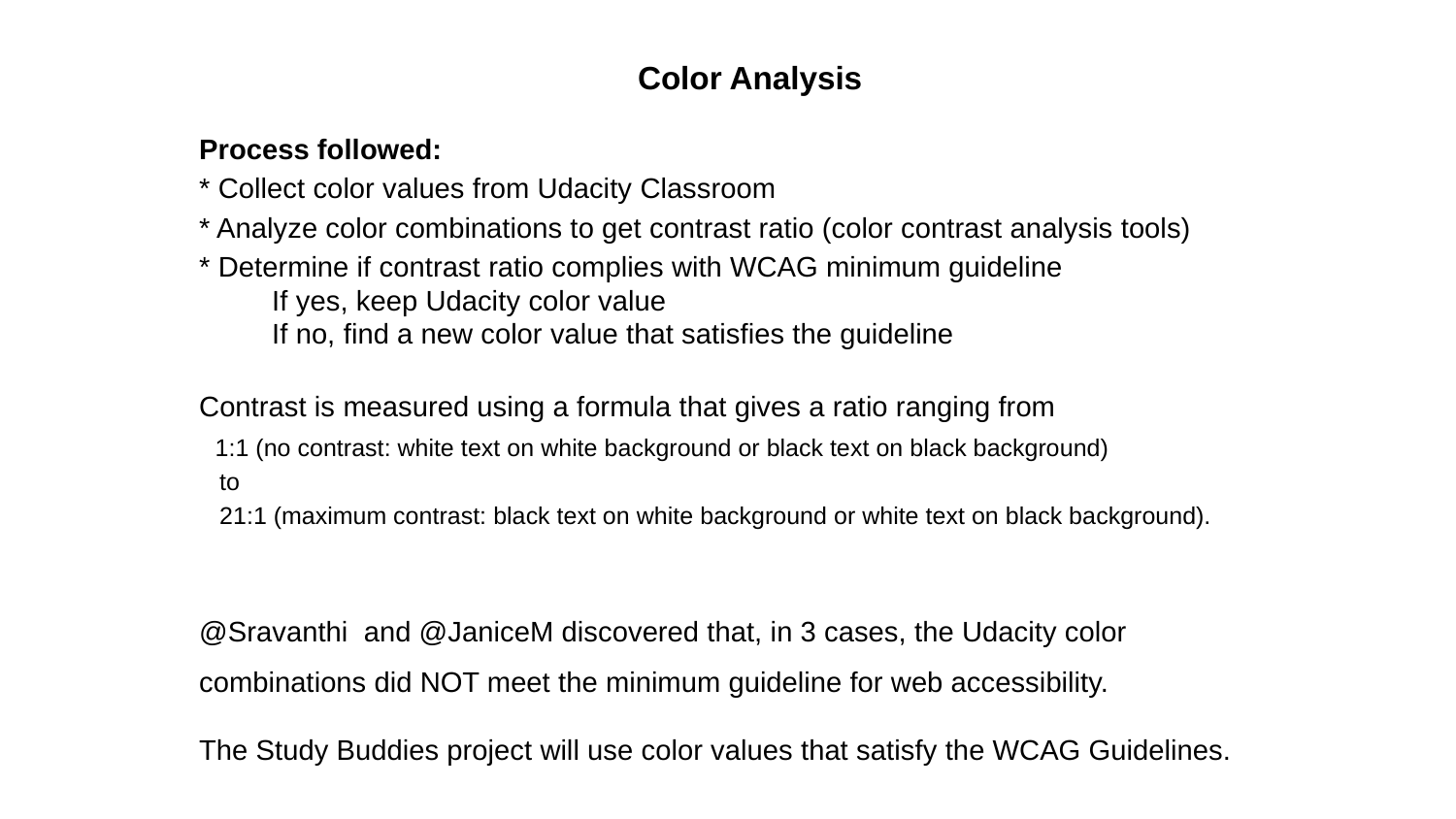

Color Analysis
Process followed:
* Collect color values from Udacity Classroom
* Analyze color combinations to get contrast ratio (color contrast analysis tools)
* Determine if contrast ratio complies with WCAG minimum guideline
If yes, keep Udacity color value
If no, find a new color value that satisfies the guideline

Contrast is measured using a formula that gives a ratio ranging from
  1:1 (no contrast: white text on white background or black text on black background)
   to
   21:1 (maximum contrast: black text on white background or white text on black background).

@Sravanthi  and @JaniceM discovered that, in 3 cases, the Udacity color combinations did NOT meet the minimum guideline for web accessibility.

The Study Buddies project will use color values that satisfy the WCAG Guidelines.